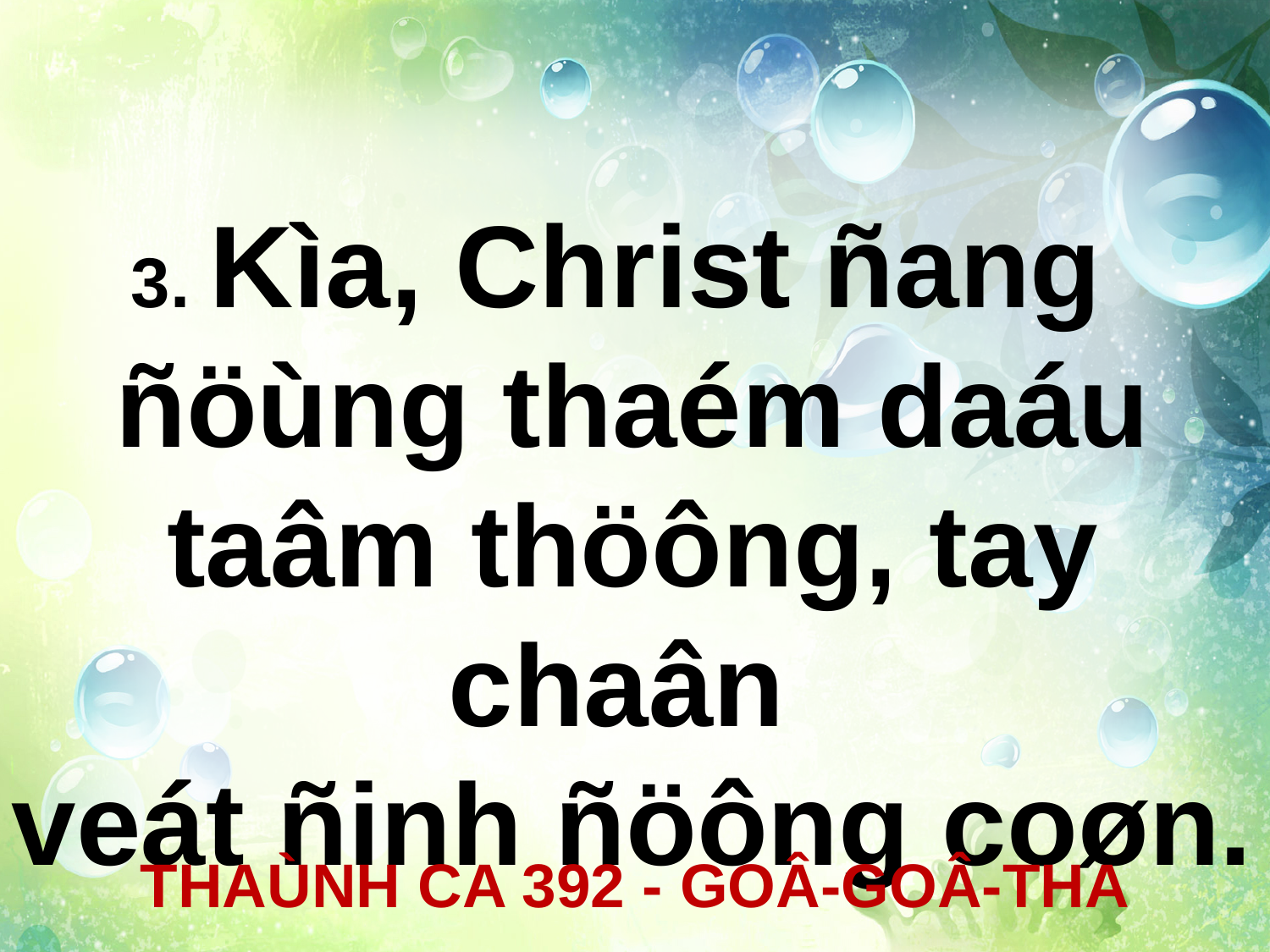

3. Kìa, Christ ñang
ñöùng thaém daáu taâm thöông, tay chaân
veát ñinh ñöông coøn.
THAÙNH CA 392 - GOÂ-GOÂ-THA